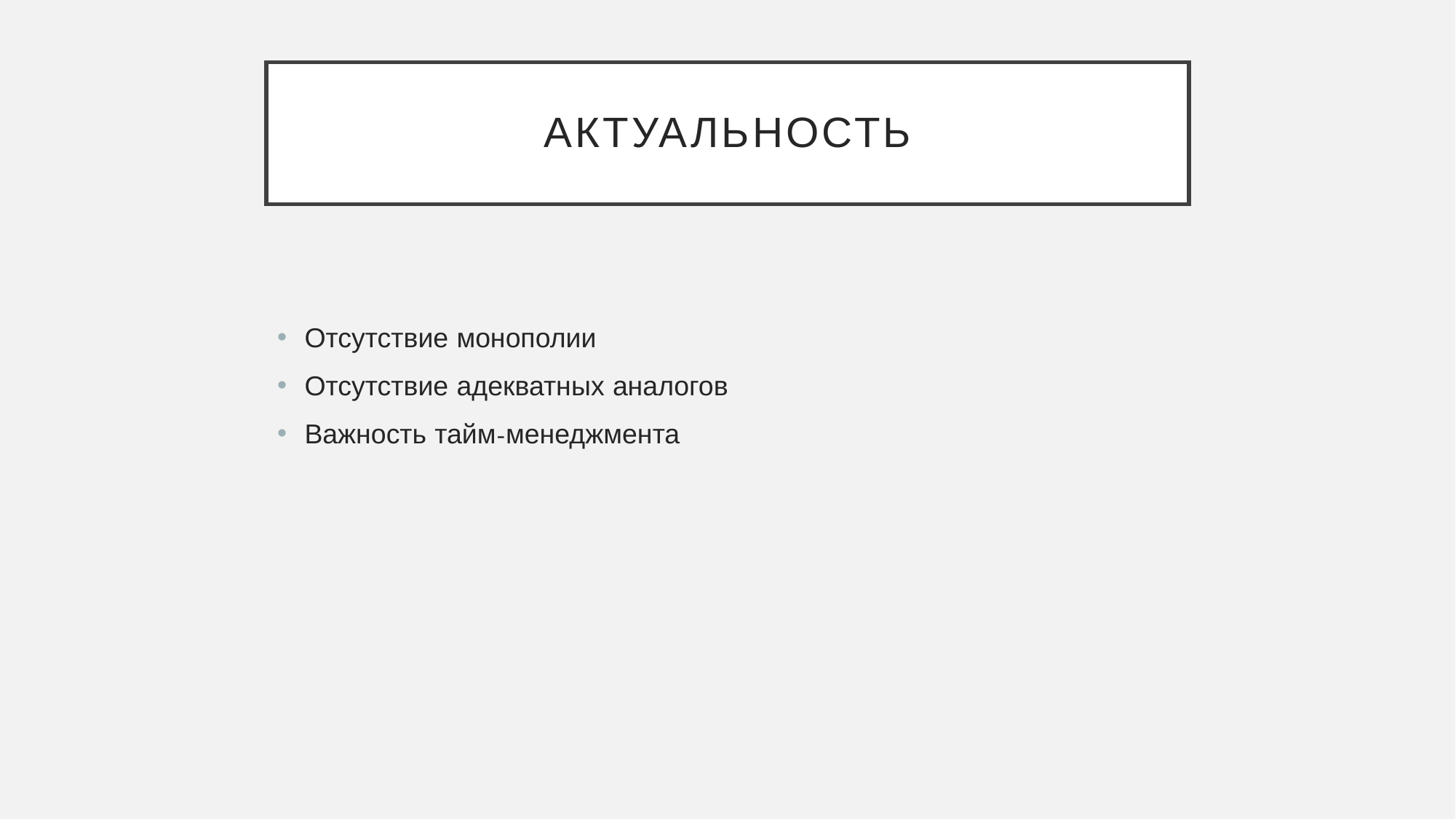

# Актуальность
Отсутствие монополии
Отсутствие адекватных аналогов
Важность тайм-менеджмента